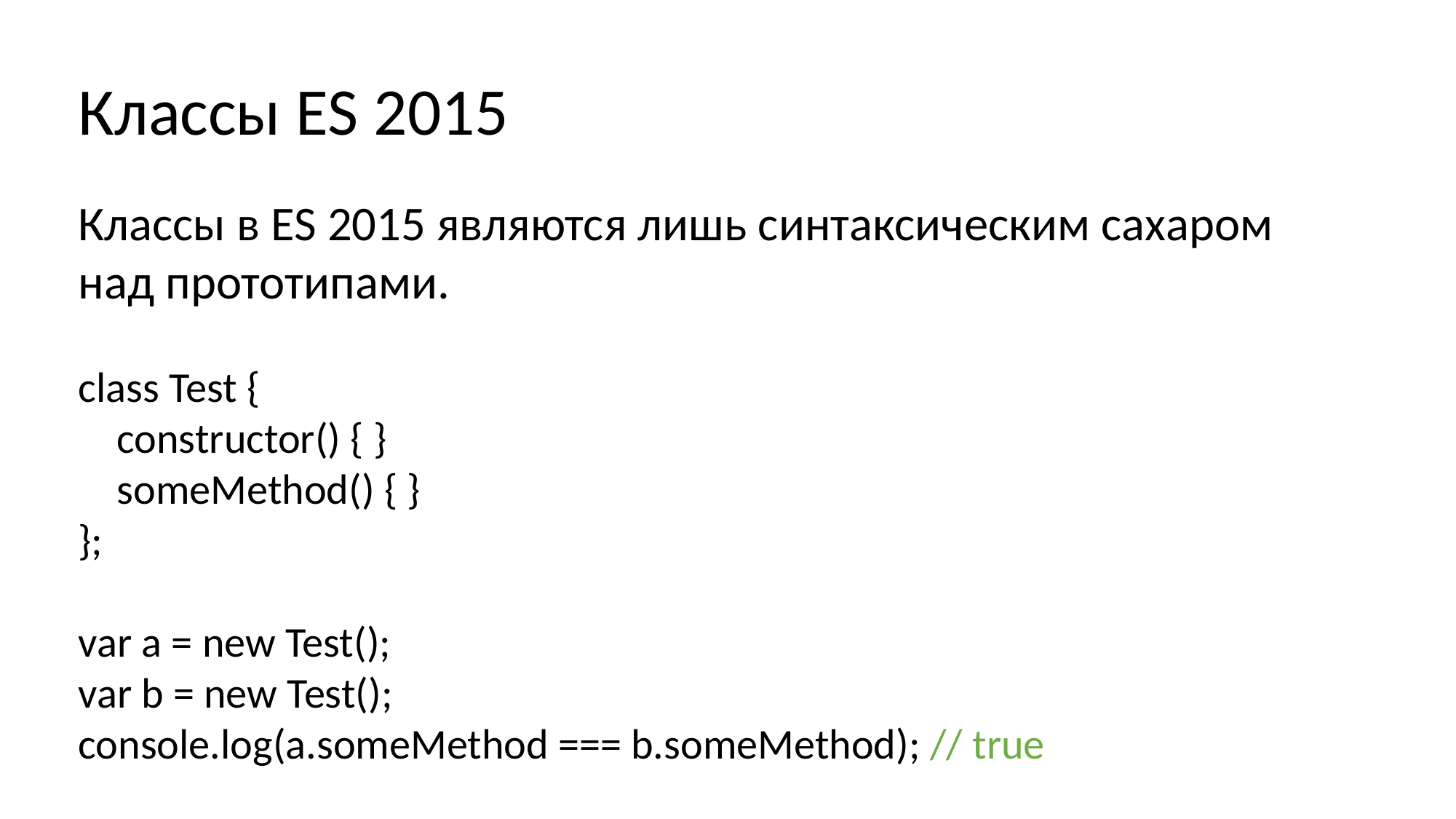

Классы ES 2015

Классы в ES 2015 являются лишь синтаксическим сахаром над прототипами.

class Test {
    constructor() { }
    someMethod() { }
};

var a = new Test();
var b = new Test();
console.log(a.someMethod === b.someMethod); // true